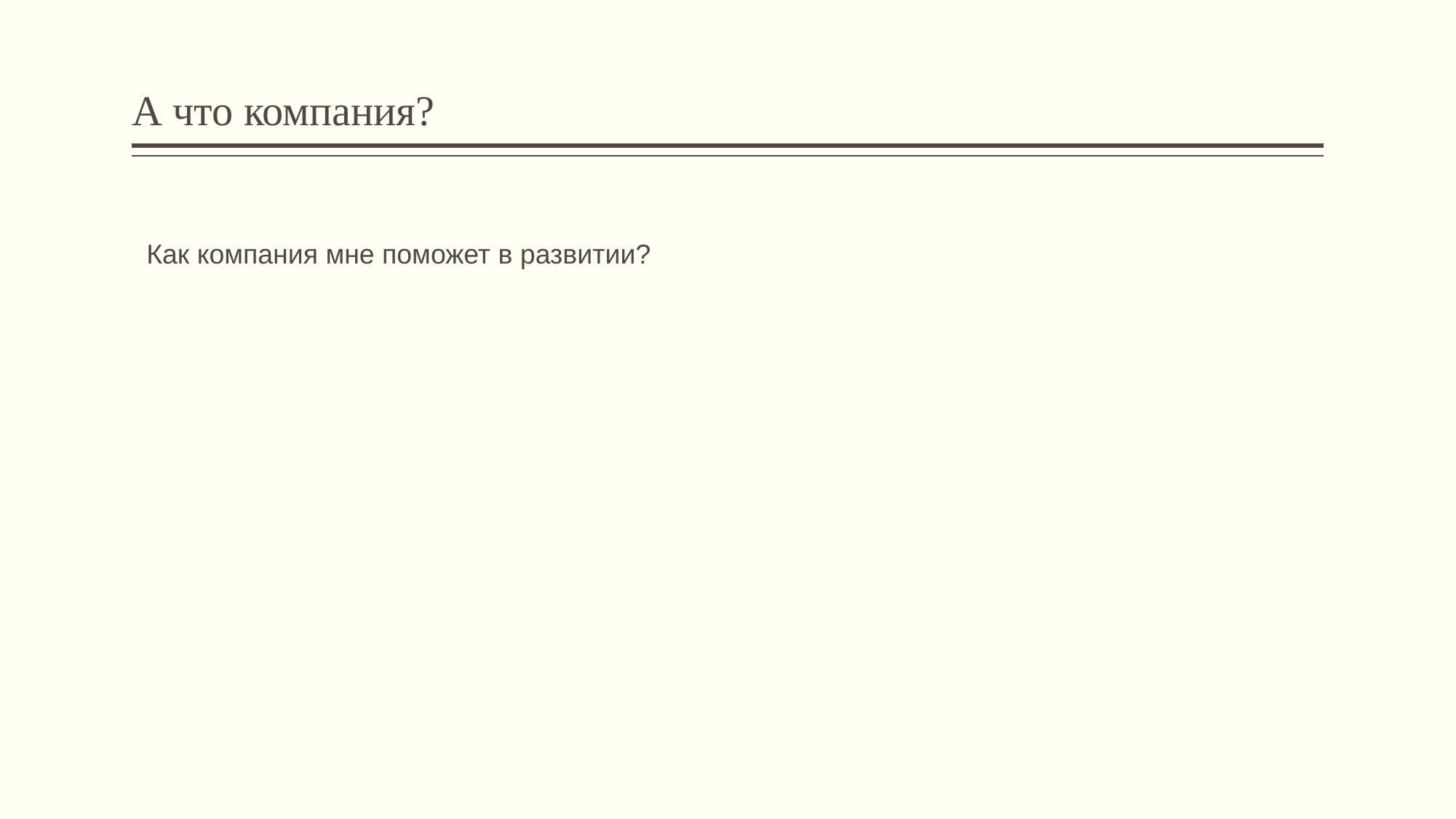

# А что компания?
Как компания мне поможет в развитии?